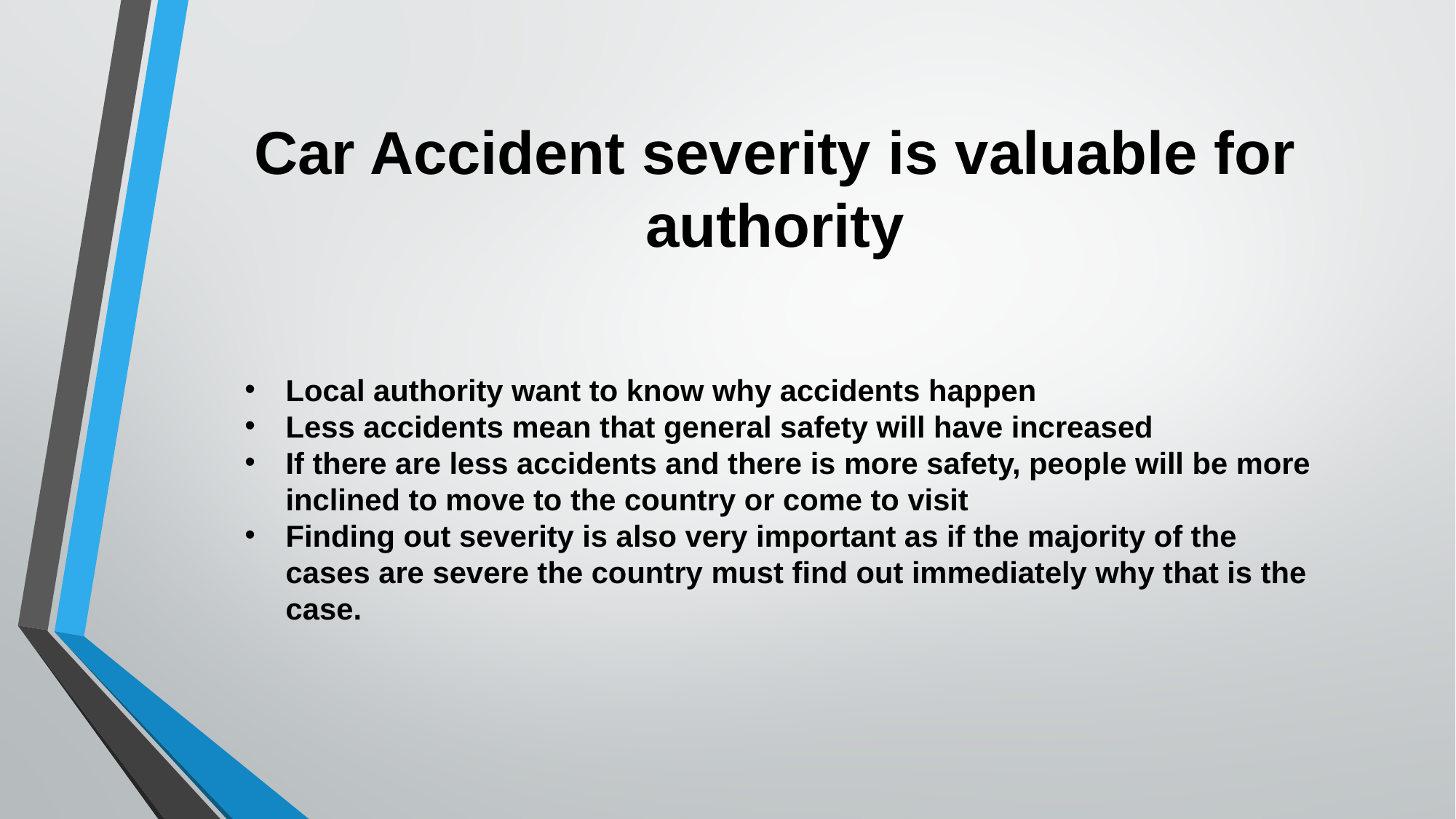

# Car Accident severity is valuable for authority
Local authority want to know why accidents happen
Less accidents mean that general safety will have increased
If there are less accidents and there is more safety, people will be more inclined to move to the country or come to visit
Finding out severity is also very important as if the majority of the cases are severe the country must find out immediately why that is the case.